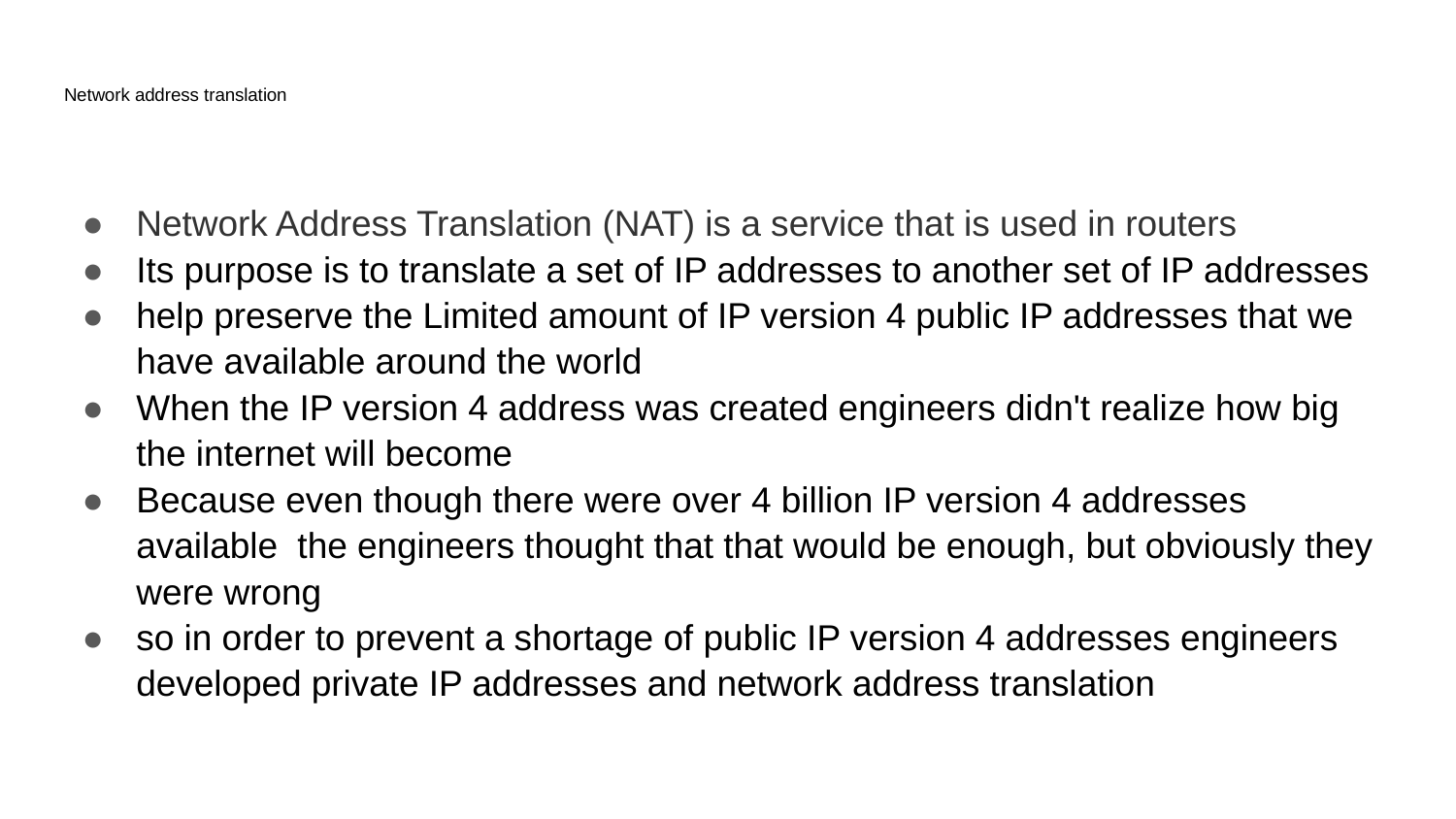

# Network address translation
Network Address Translation (NAT) is a service that is used in routers
Its purpose is to translate a set of IP addresses to another set of IP addresses
help preserve the Limited amount of IP version 4 public IP addresses that we have available around the world
When the IP version 4 address was created engineers didn't realize how big the internet will become
Because even though there were over 4 billion IP version 4 addresses available  the engineers thought that that would be enough, but obviously they were wrong
so in order to prevent a shortage of public IP version 4 addresses engineers developed private IP addresses and network address translation